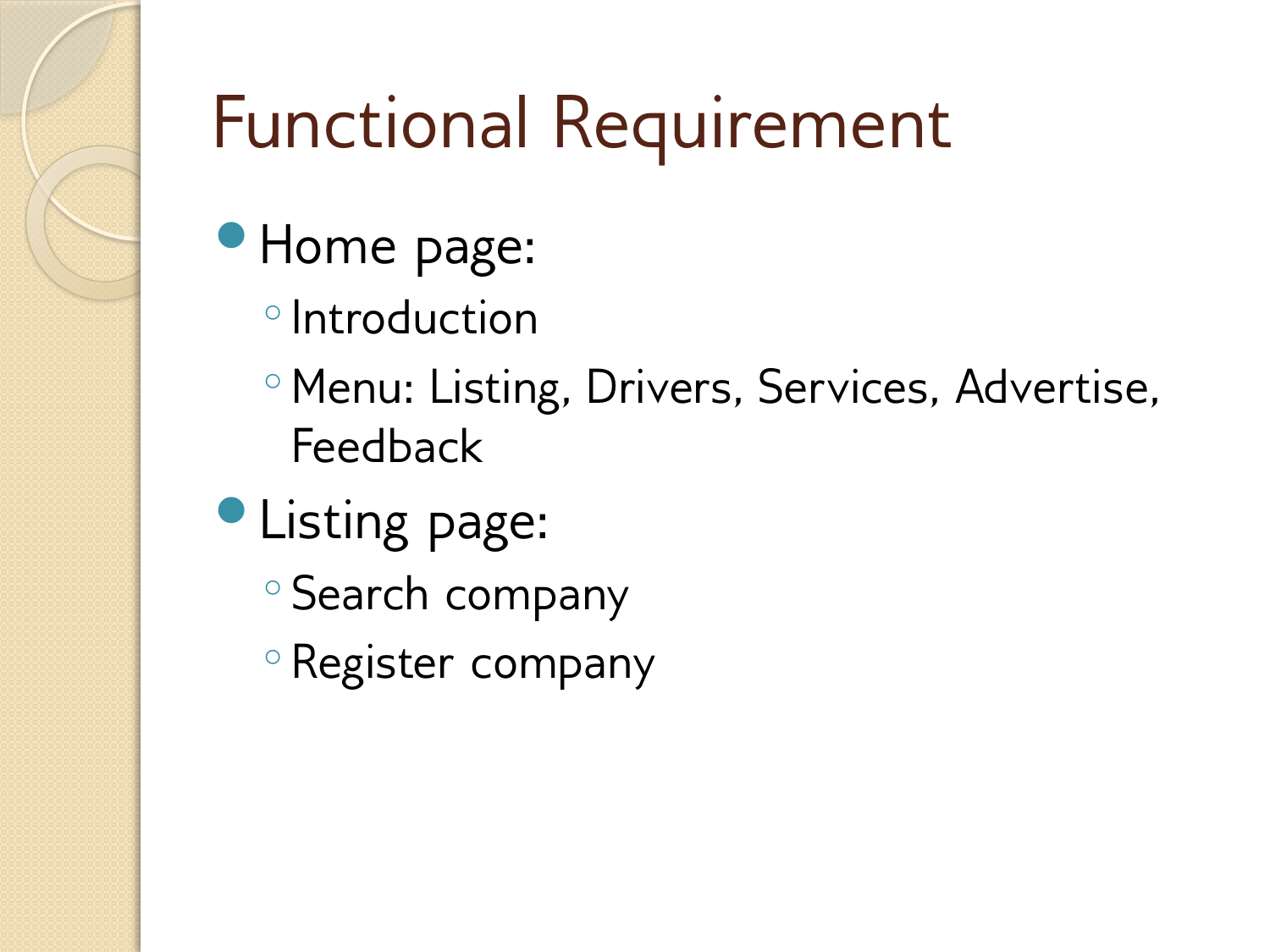

# Functional Requirement
Home page:
Introduction
Menu: Listing, Drivers, Services, Advertise, Feedback
Listing page:
Search company
Register company